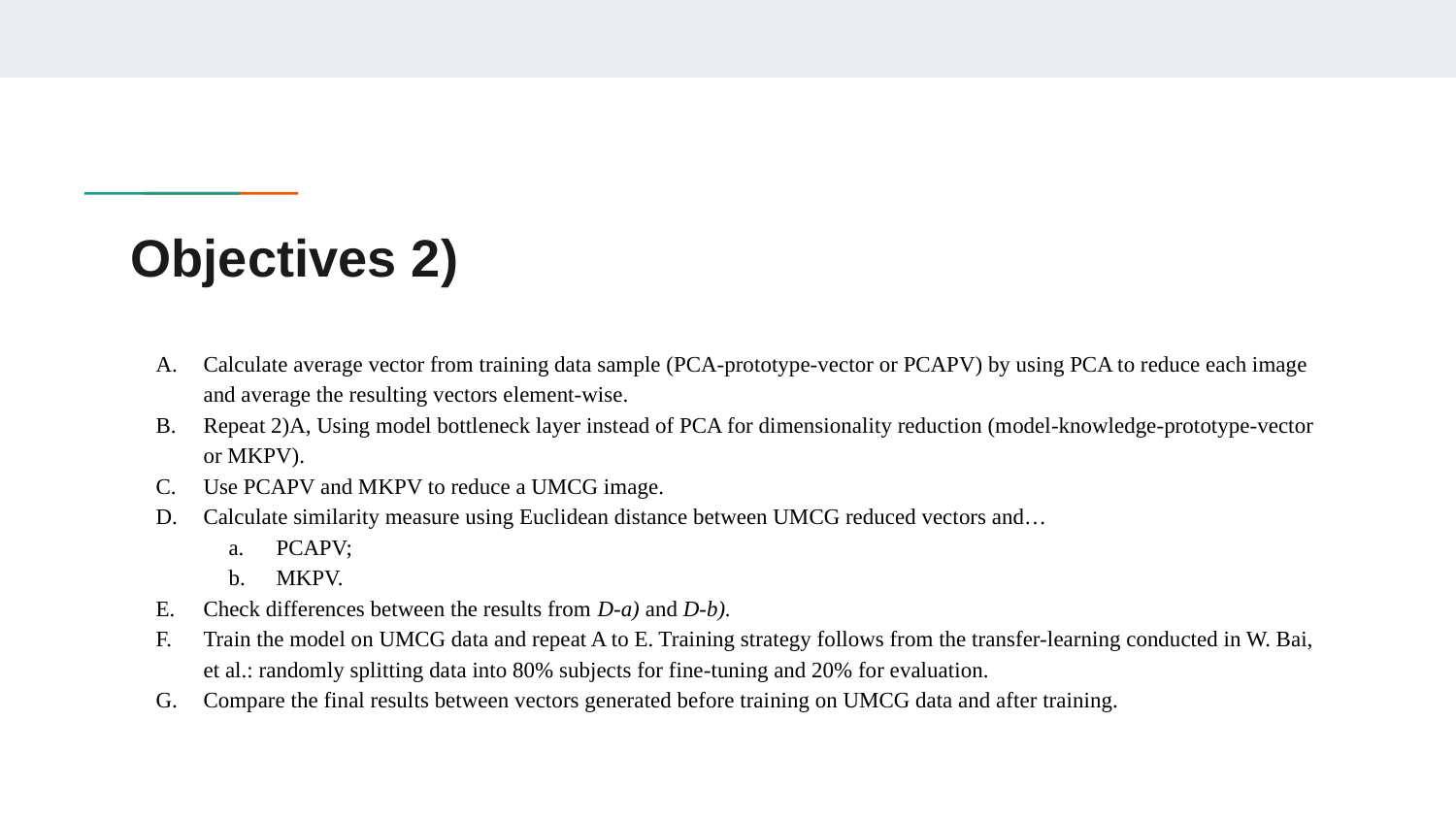

# Objectives 2)
Calculate average vector from training data sample (PCA-prototype-vector or PCAPV) by using PCA to reduce each image and average the resulting vectors element-wise.
Repeat 2)A, Using model bottleneck layer instead of PCA for dimensionality reduction (model-knowledge-prototype-vector or MKPV).
Use PCAPV and MKPV to reduce a UMCG image.
Calculate similarity measure using Euclidean distance between UMCG reduced vectors and…
PCAPV;
MKPV.
Check differences between the results from D-a) and D-b).
Train the model on UMCG data and repeat A to E. Training strategy follows from the transfer-learning conducted in W. Bai, et al.: randomly splitting data into 80% subjects for fine-tuning and 20% for evaluation.
Compare the final results between vectors generated before training on UMCG data and after training.